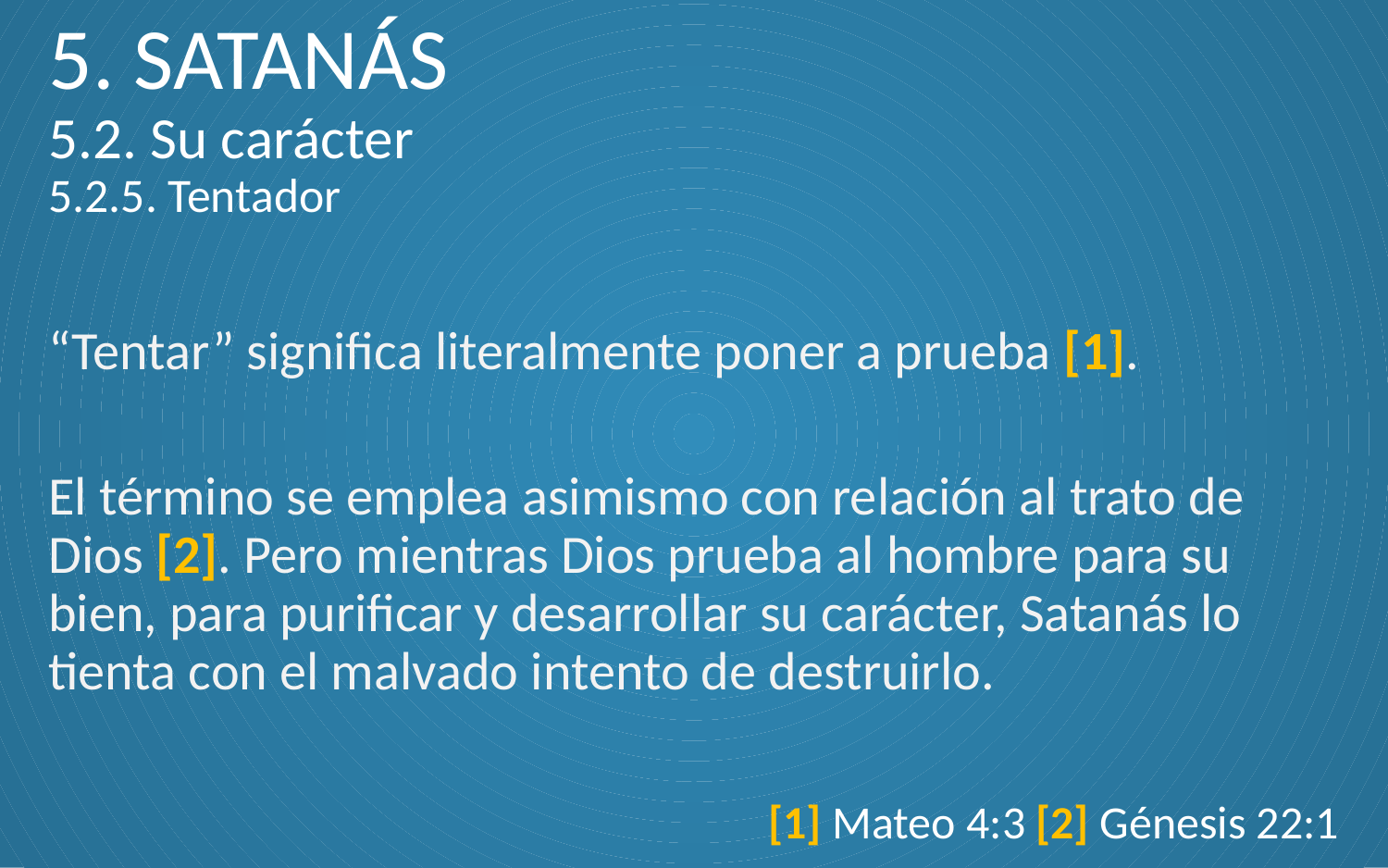

# 5. SATANÁS 5.2. Su carácter 5.2.5. Tentador
“Tentar” significa literalmente poner a prueba [1].

El término se emplea asimismo con relación al trato de Dios [2]. Pero mientras Dios prueba al hombre para su bien, para purificar y desarrollar su carácter, Satanás lo tienta con el malvado intento de destruirlo.
[1] Mateo 4:3 [2] Génesis 22:1